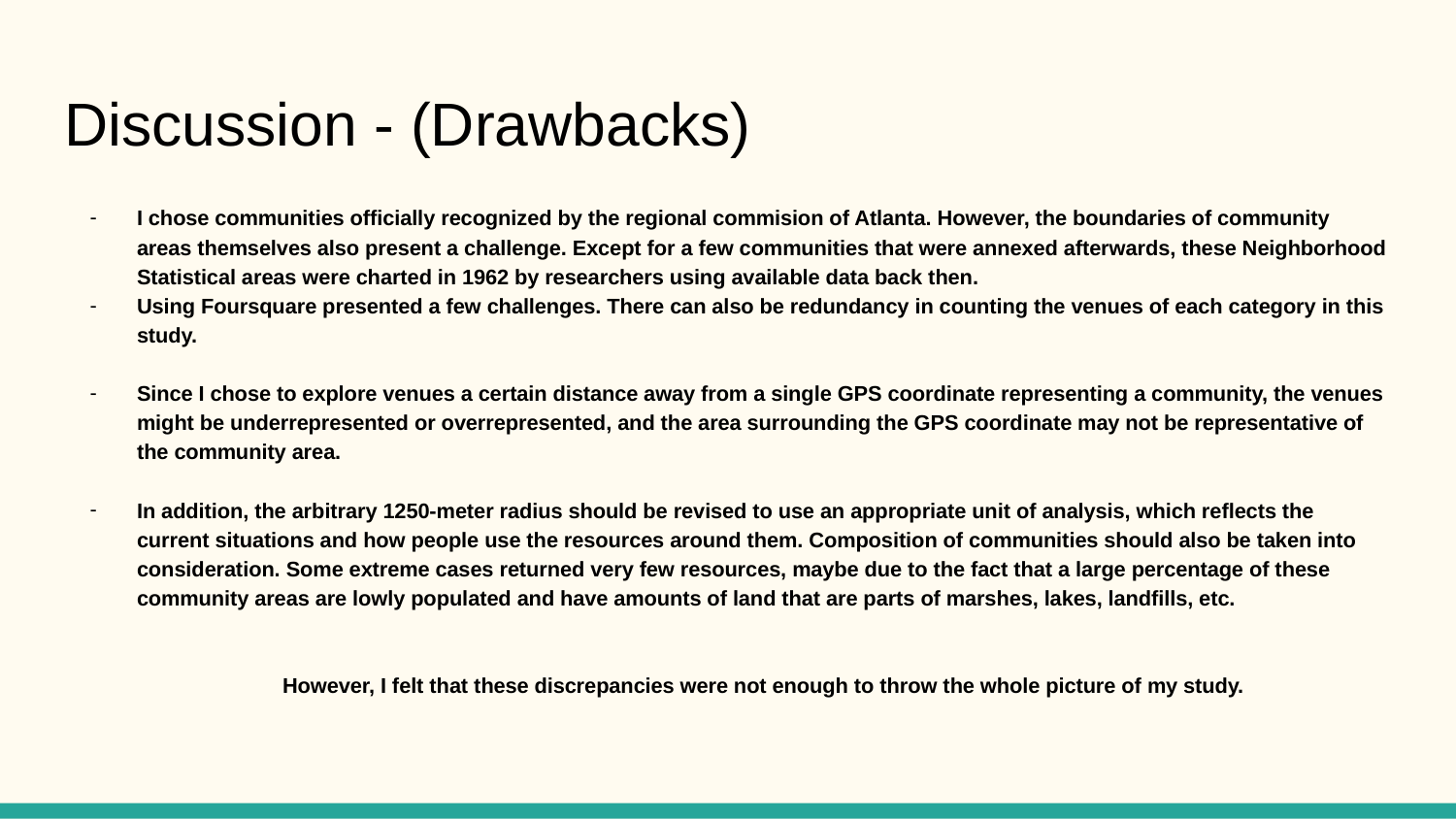

# Discussion - (Drawbacks)
I chose communities officially recognized by the regional commision of Atlanta. However, the boundaries of community areas themselves also present a challenge. Except for a few communities that were annexed afterwards, these Neighborhood Statistical areas were charted in 1962 by researchers using available data back then.
Using Foursquare presented a few challenges. There can also be redundancy in counting the venues of each category in this study.

Since I chose to explore venues a certain distance away from a single GPS coordinate representing a community, the venues might be underrepresented or overrepresented, and the area surrounding the GPS coordinate may not be representative of the community area.

In addition, the arbitrary 1250-meter radius should be revised to use an appropriate unit of analysis, which reflects the current situations and how people use the resources around them. Composition of communities should also be taken into consideration. Some extreme cases returned very few resources, maybe due to the fact that a large percentage of these community areas are lowly populated and have amounts of land that are parts of marshes, lakes, landfills, etc.

However, I felt that these discrepancies were not enough to throw the whole picture of my study.